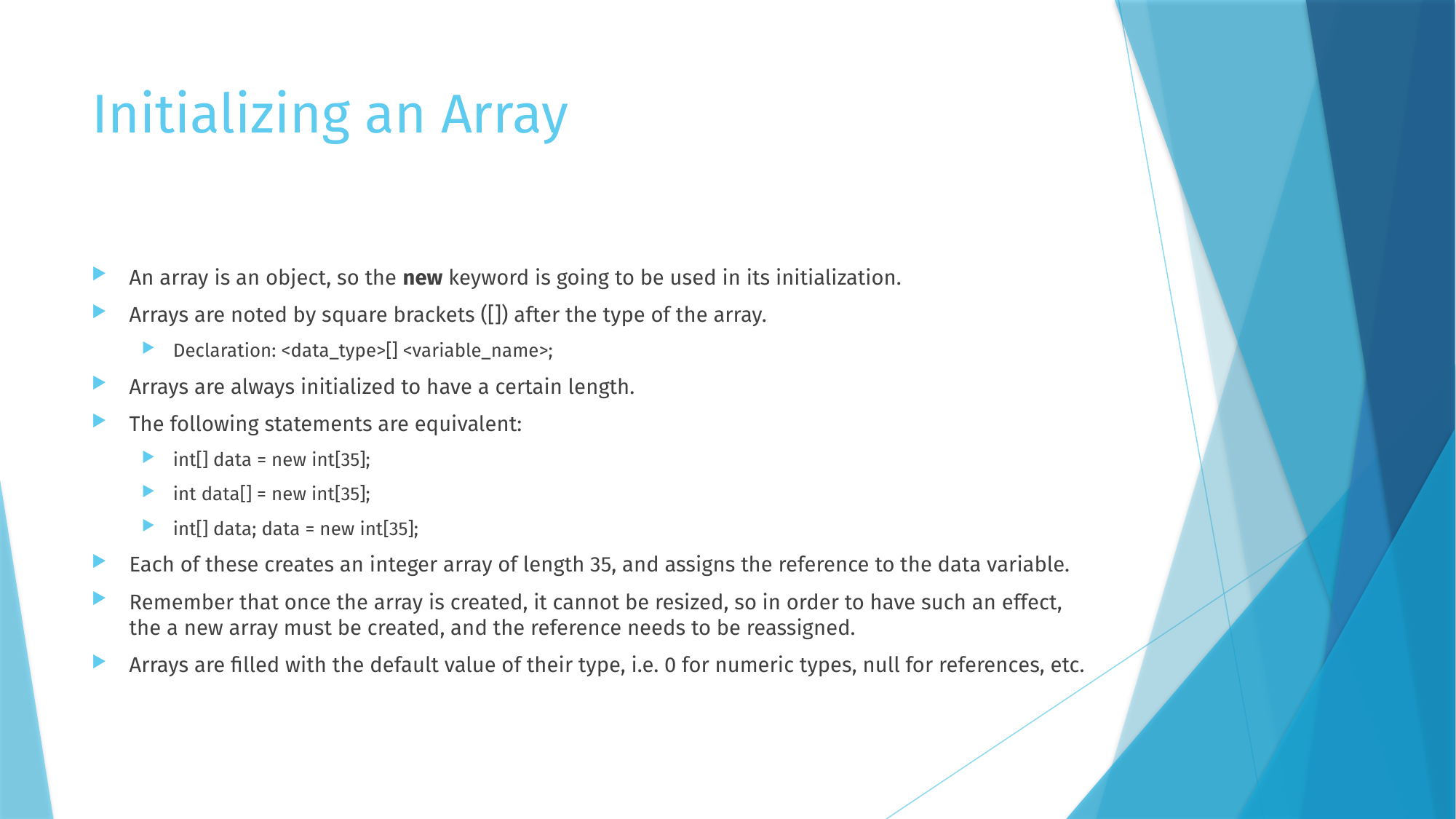

# Initializing an Array
An array is an object, so the new keyword is going to be used in its initialization.
Arrays are noted by square brackets ([]) after the type of the array.
Declaration: <data_type>[] <variable_name>;
Arrays are always initialized to have a certain length.
The following statements are equivalent:
int[] data = new int[35];
int data[] = new int[35];
int[] data; data = new int[35];
Each of these creates an integer array of length 35, and assigns the reference to the data variable.
Remember that once the array is created, it cannot be resized, so in order to have such an effect, the a new array must be created, and the reference needs to be reassigned.
Arrays are filled with the default value of their type, i.e. 0 for numeric types, null for references, etc.